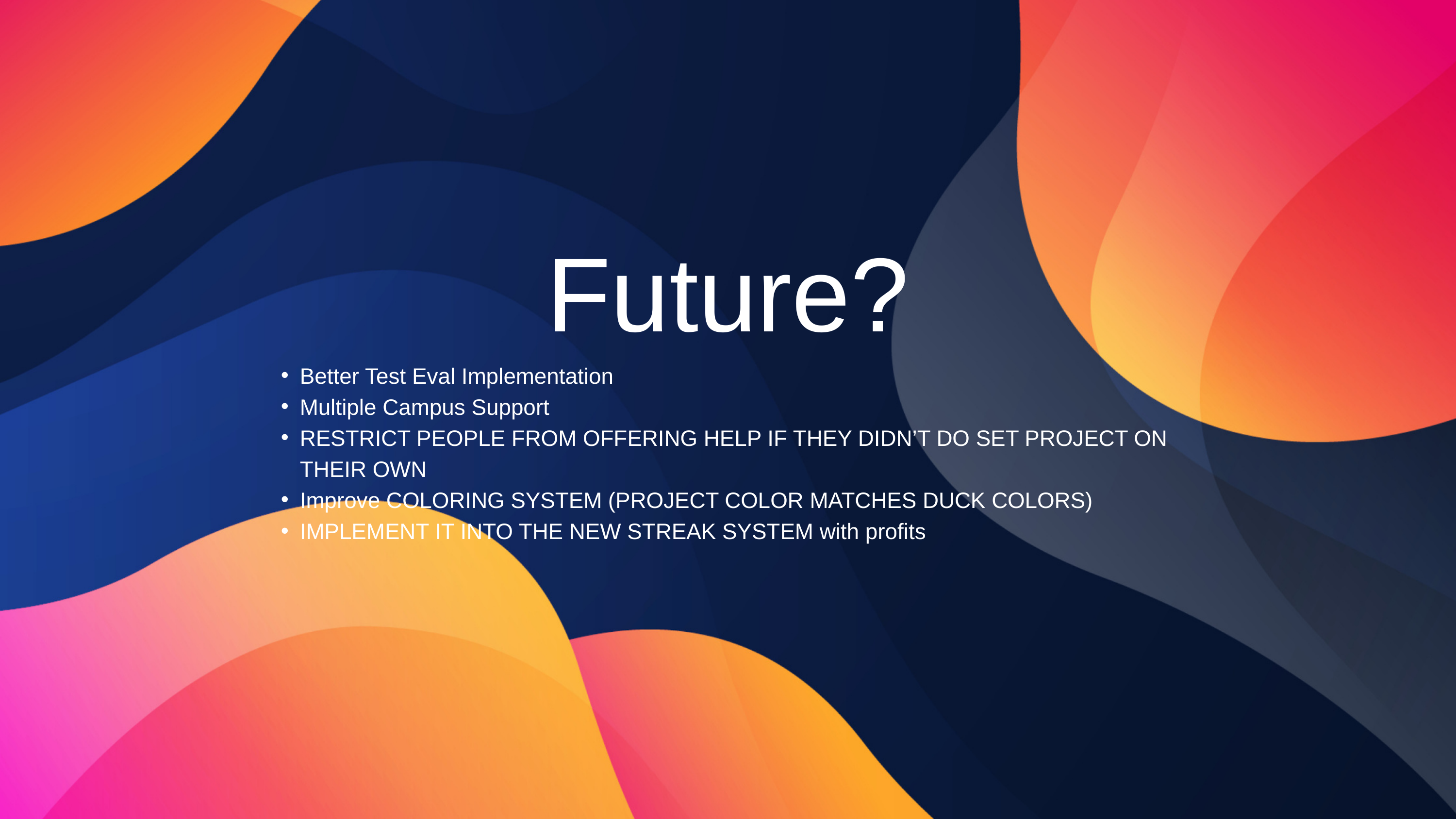

Future?
Better Test Eval Implementation
Multiple Campus Support
RESTRICT PEOPLE FROM OFFERING HELP IF THEY DIDN’T DO SET PROJECT ON THEIR OWN
Improve COLORING SYSTEM (PROJECT COLOR MATCHES DUCK COLORS)
IMPLEMENT IT INTO THE NEW STREAK SYSTEM with profits